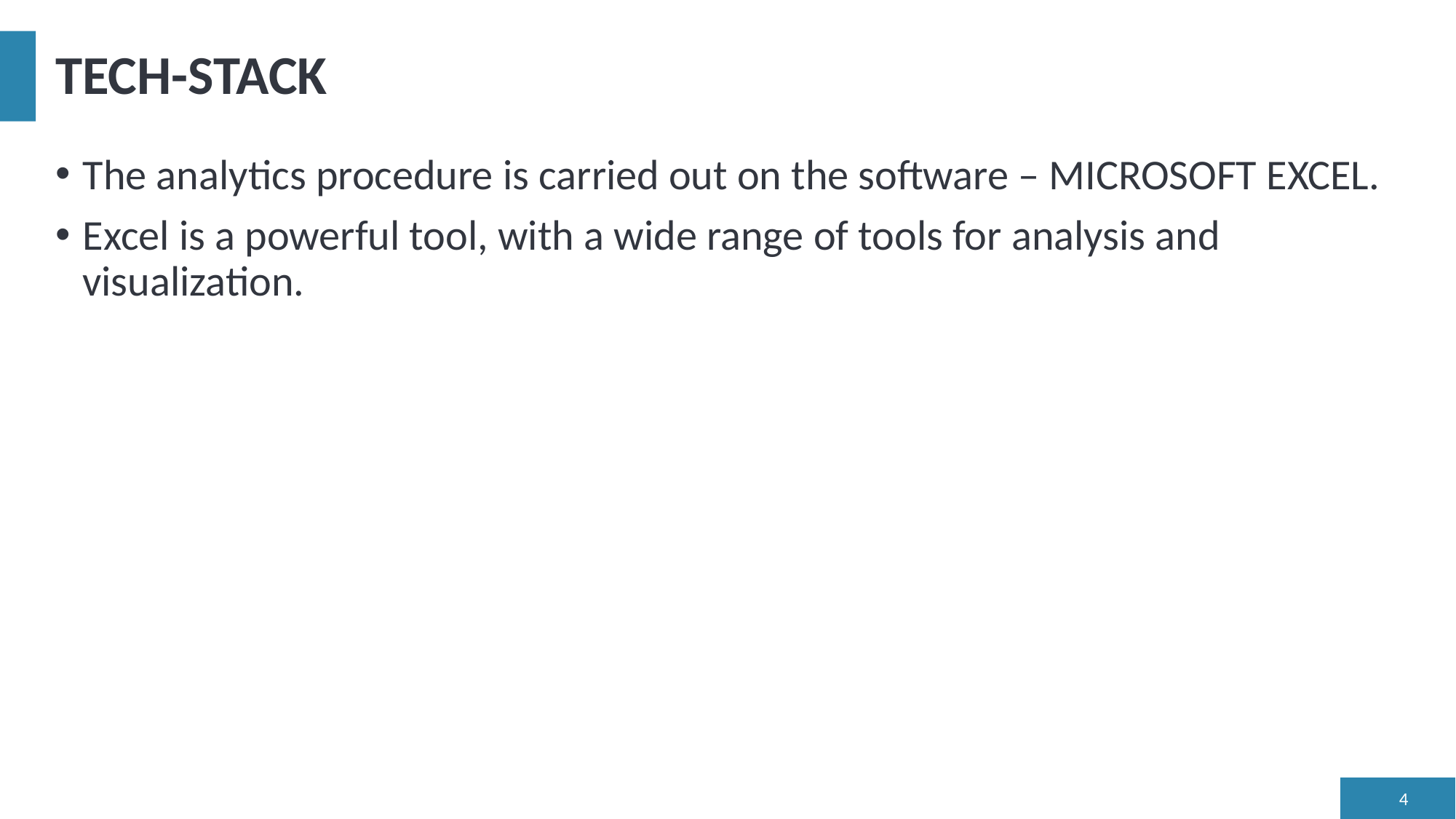

# TECH-STACK
The analytics procedure is carried out on the software – MICROSOFT EXCEL.
Excel is a powerful tool, with a wide range of tools for analysis and visualization.
4